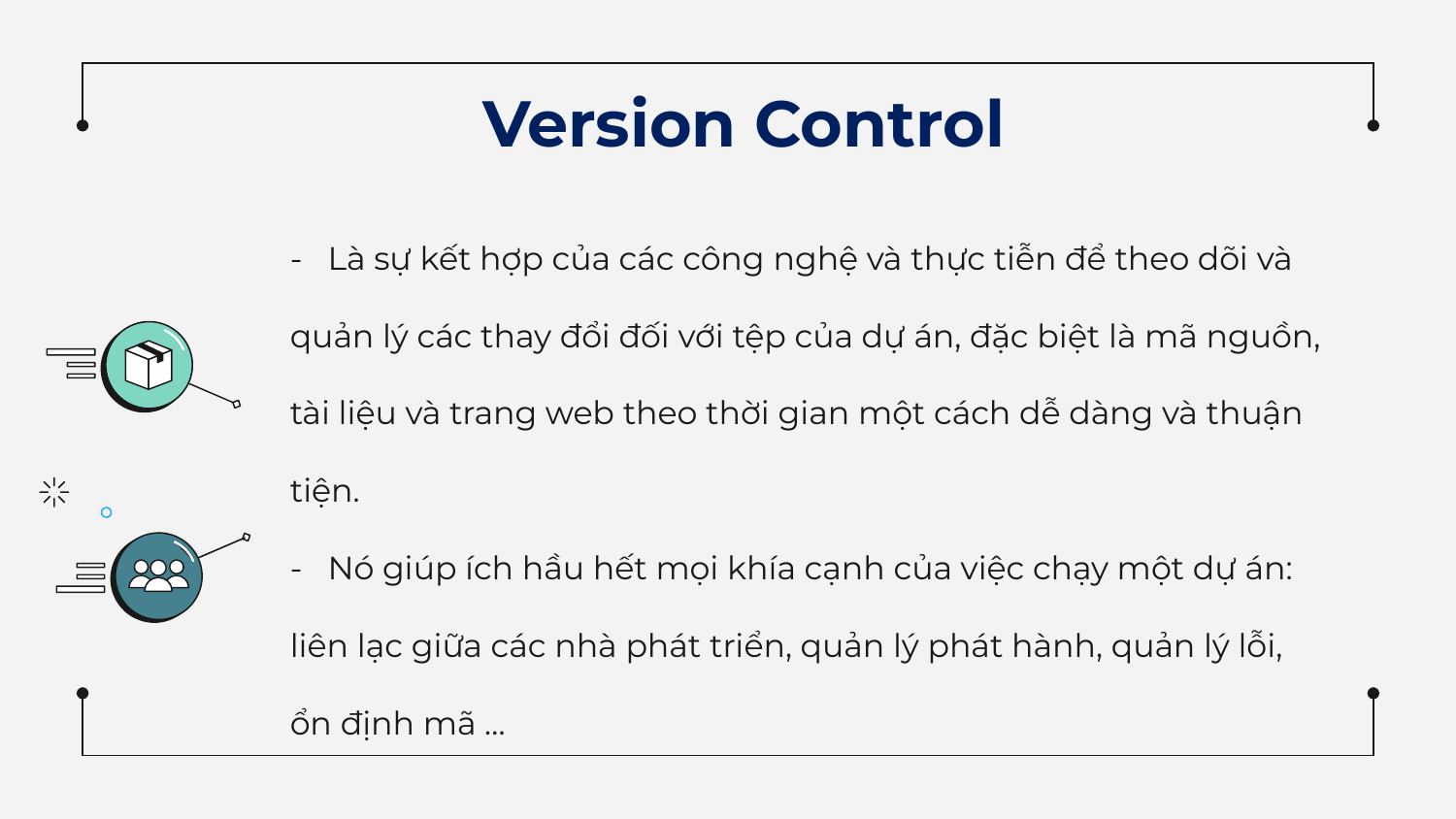

# Version Control
-   Là sự kết hợp của các công nghệ và thực tiễn để theo dõi và
quản lý các thay đổi đối với tệp của dự án, đặc biệt là mã nguồn,
tài liệu và trang web theo thời gian một cách dễ dàng và thuận
tiện.
-   Nó giúp ích hầu hết mọi khía cạnh của việc chạy một dự án:
liên lạc giữa các nhà phát triển, quản lý phát hành, quản lý lỗi,
ổn định mã …